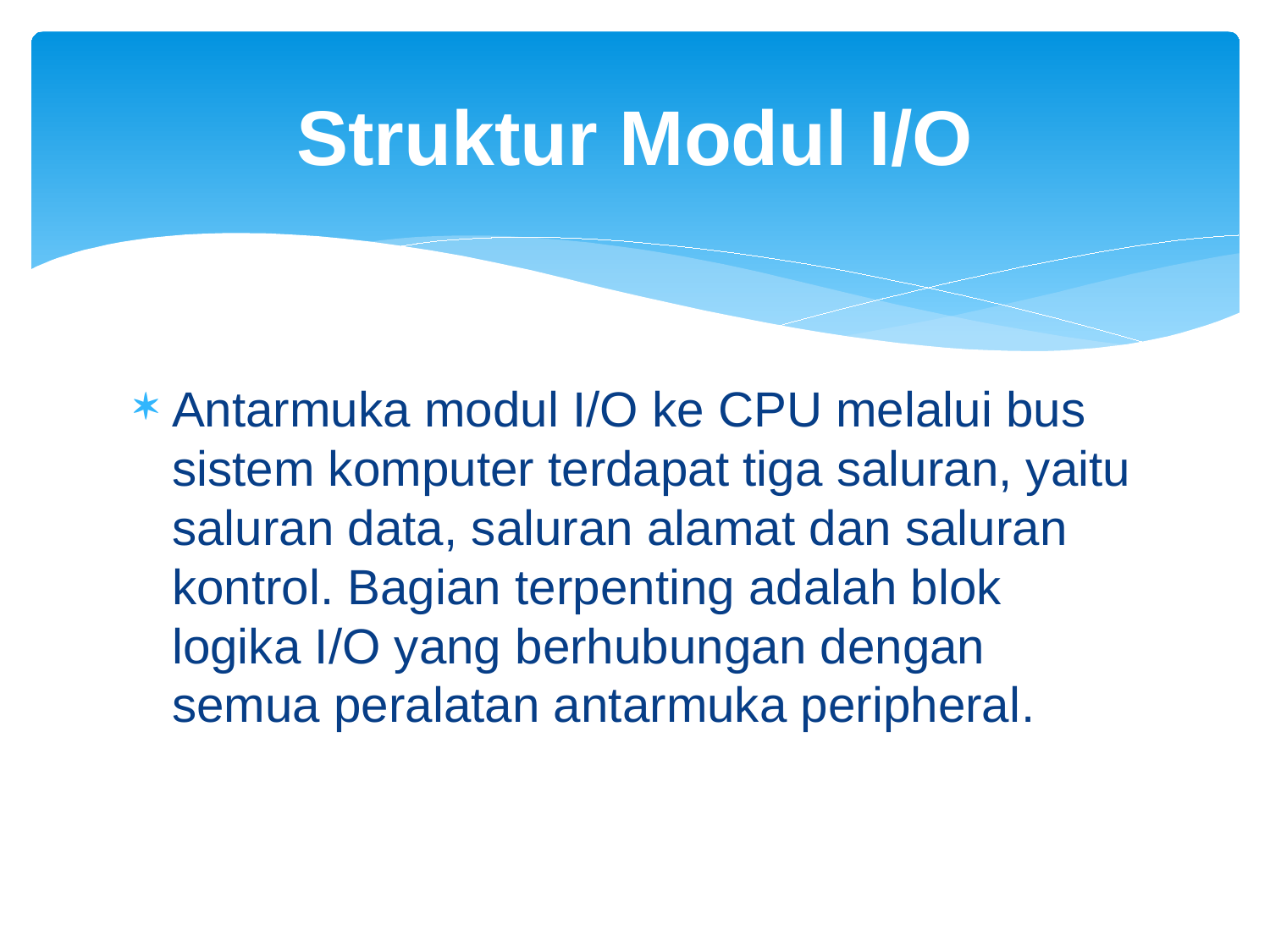

# Struktur Modul I/O
Antarmuka modul I/O ke CPU melalui bus sistem komputer terdapat tiga saluran, yaitu saluran data, saluran alamat dan saluran kontrol. Bagian terpenting adalah blok logika I/O yang berhubungan dengan semua peralatan antarmuka peripheral.